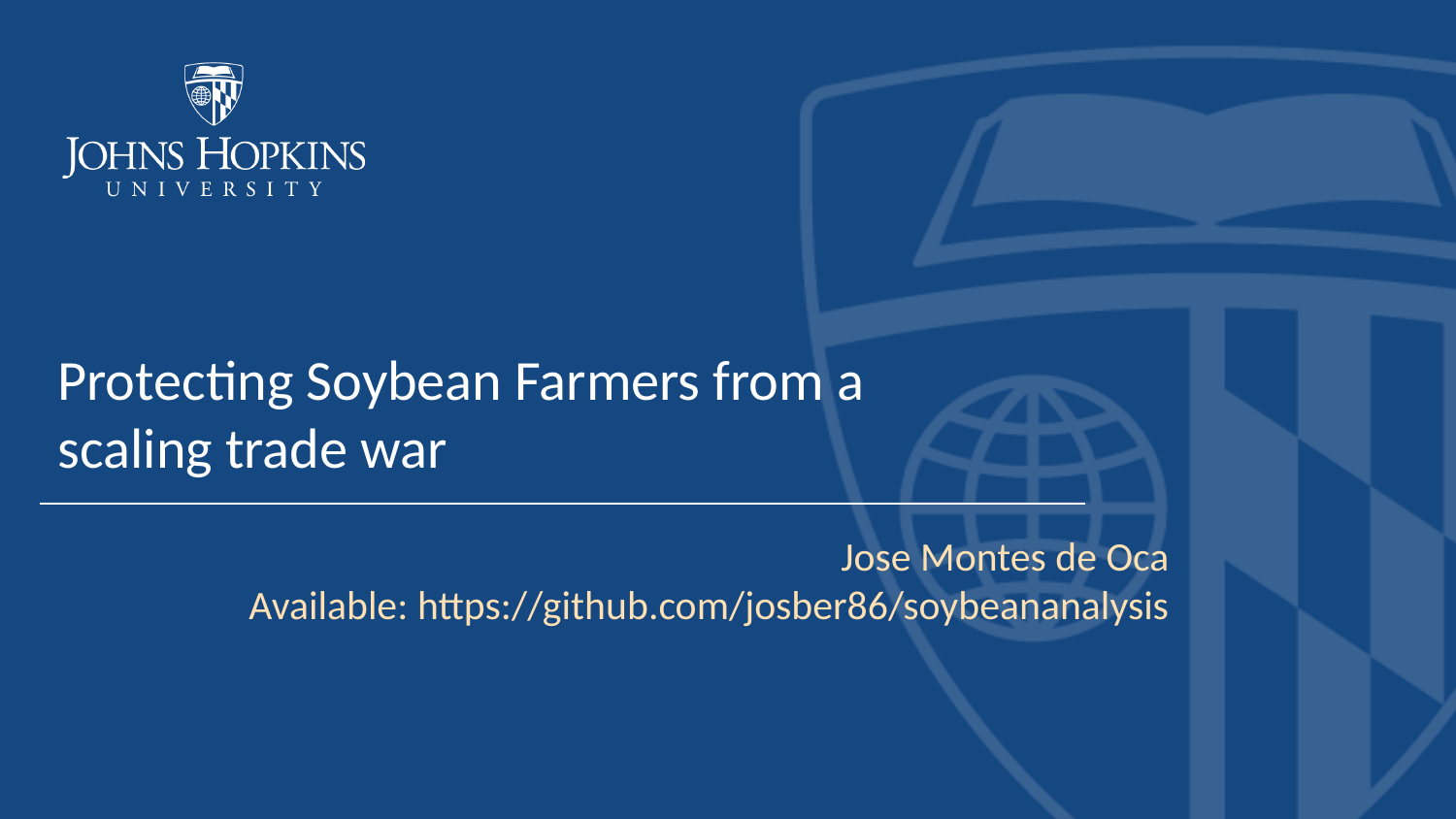

# Protecting Soybean Farmers from a scaling trade war
Jose Montes de Oca
Available: https://github.com/josber86/soybeananalysis